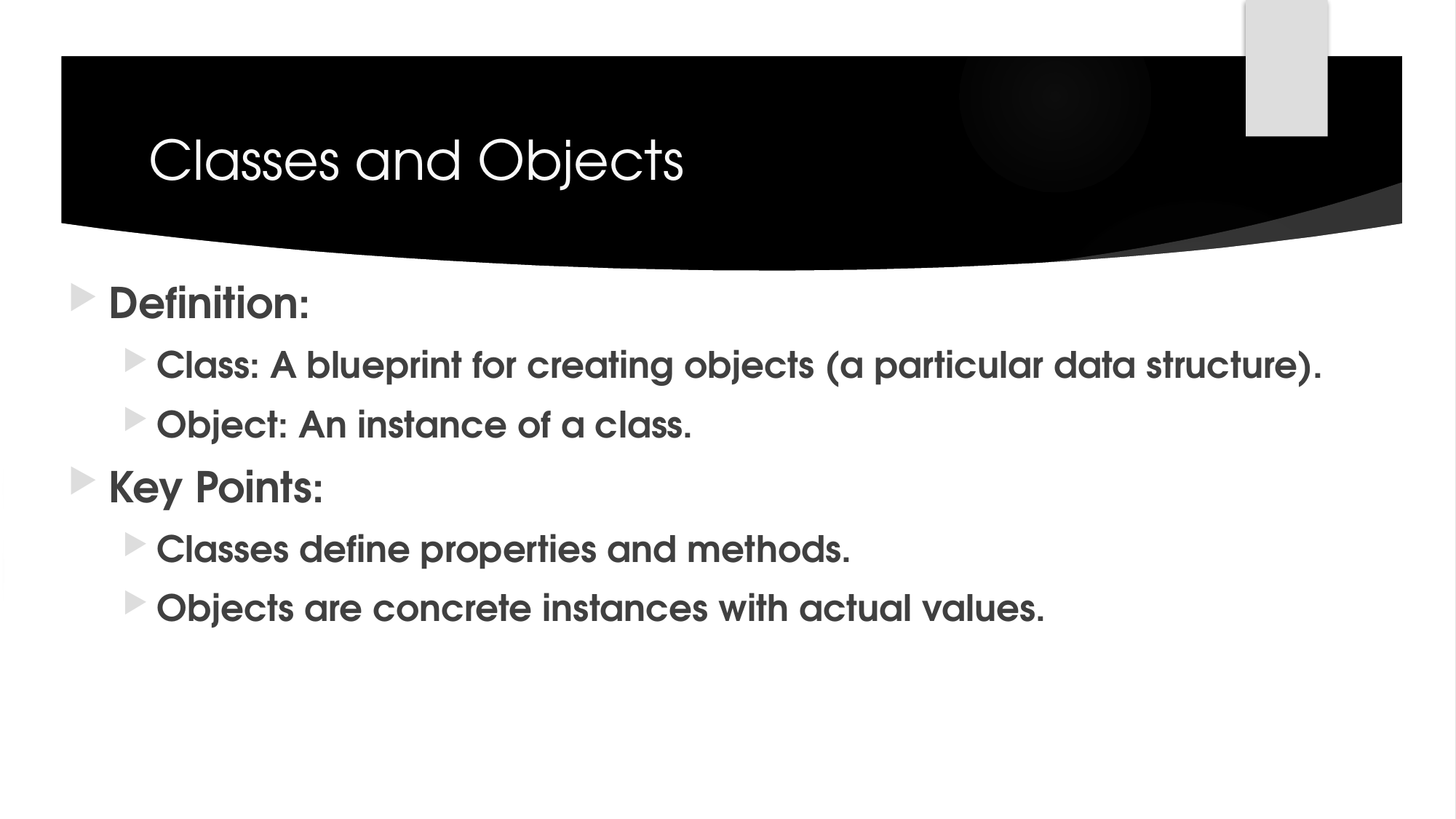

# Classes and Objects
Definition:
Class: A blueprint for creating objects (a particular data structure).
Object: An instance of a class.
Key Points:
Classes define properties and methods.
Objects are concrete instances with actual values.